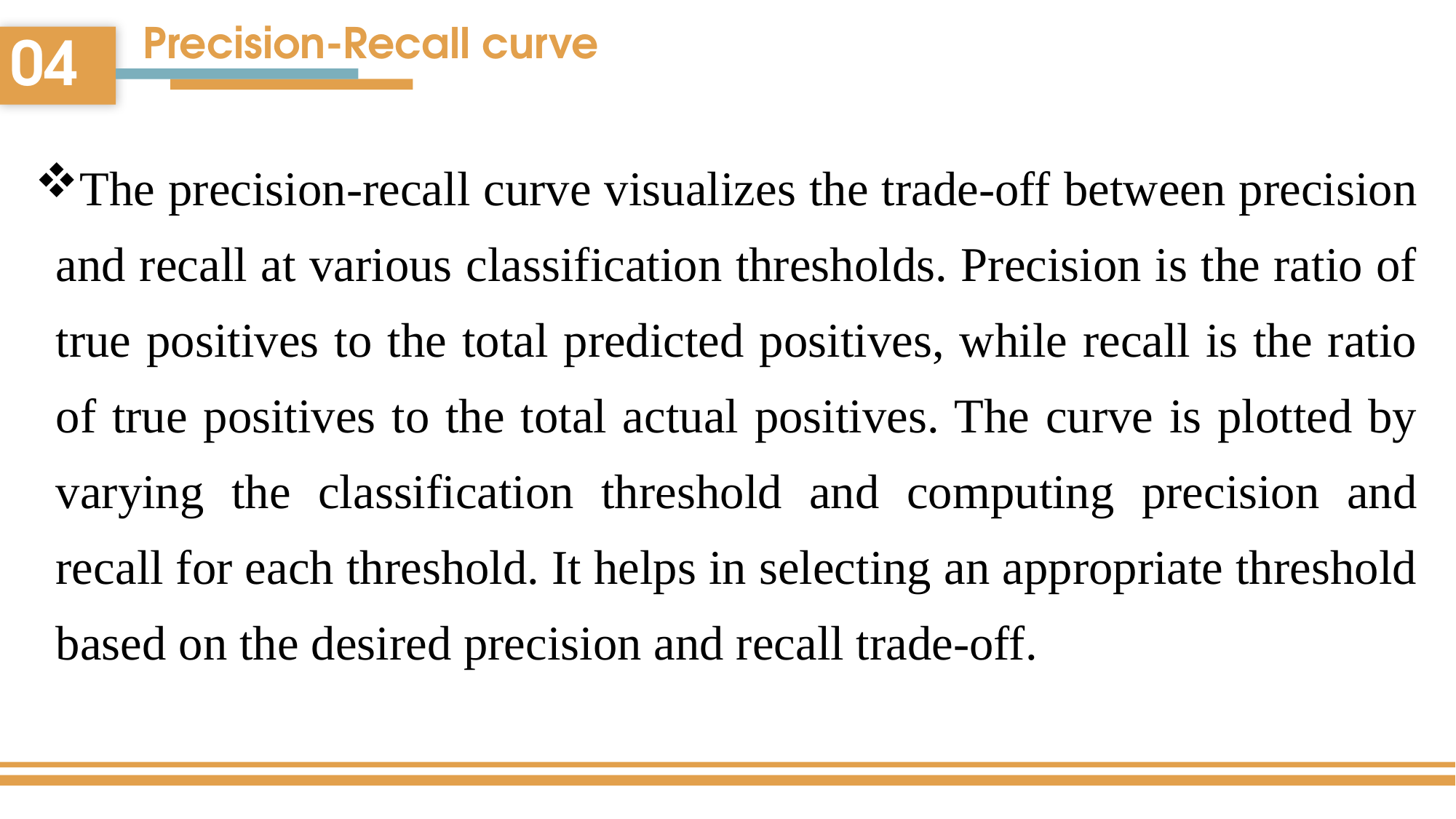

Precision-Recall curve

04

The precision-recall curve visualizes the trade-off between precision and recall at various classification thresholds. Precision is the ratio of true positives to the total predicted positives, while recall is the ratio of true positives to the total actual positives. The curve is plotted by varying the classification threshold and computing precision and recall for each threshold. It helps in selecting an appropriate threshold based on the desired precision and recall trade-off.